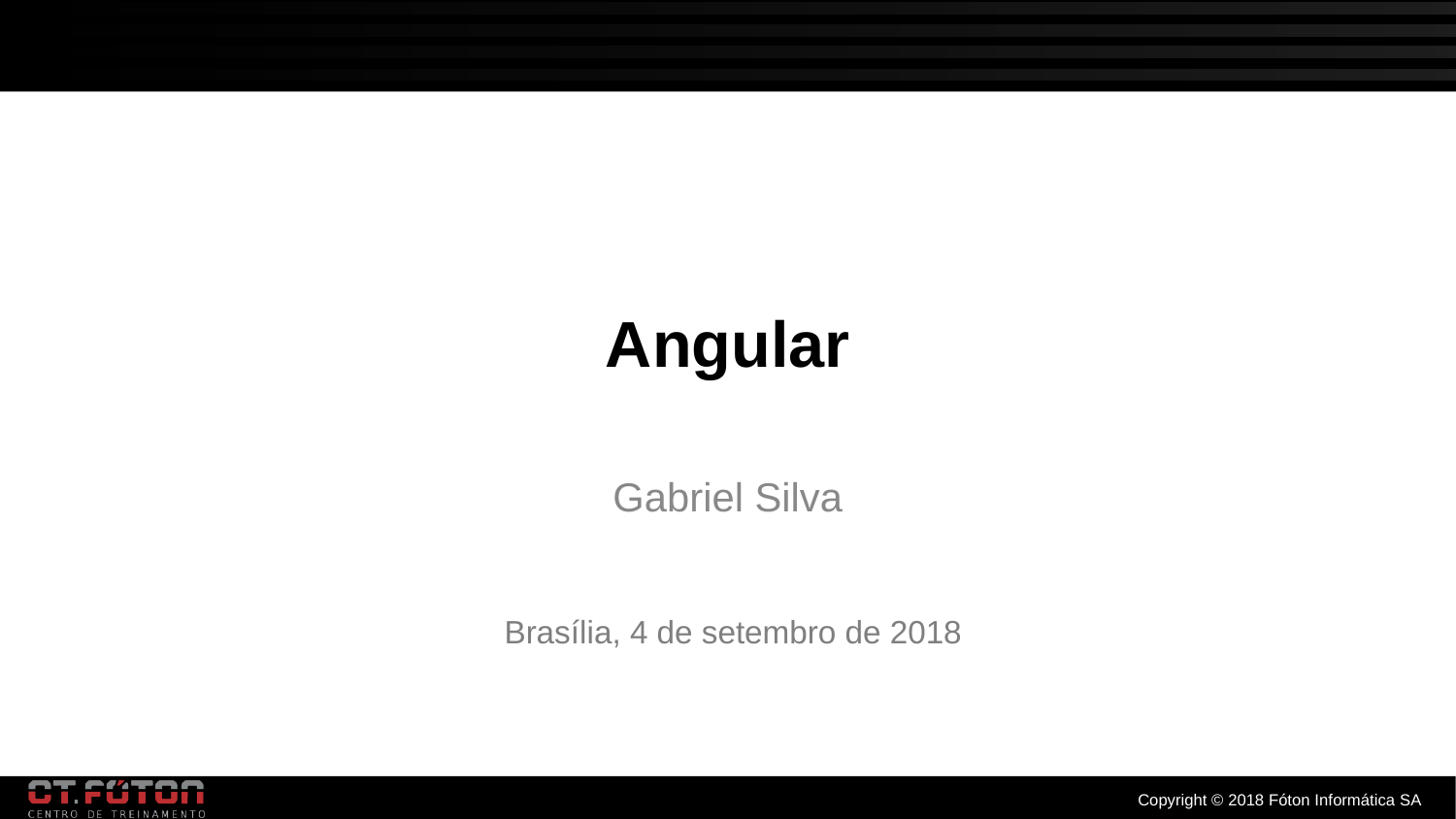

Angular
Gabriel Silva
Brasília, 4 de setembro de 2018
Copyright © 2018 Fóton Informática SA